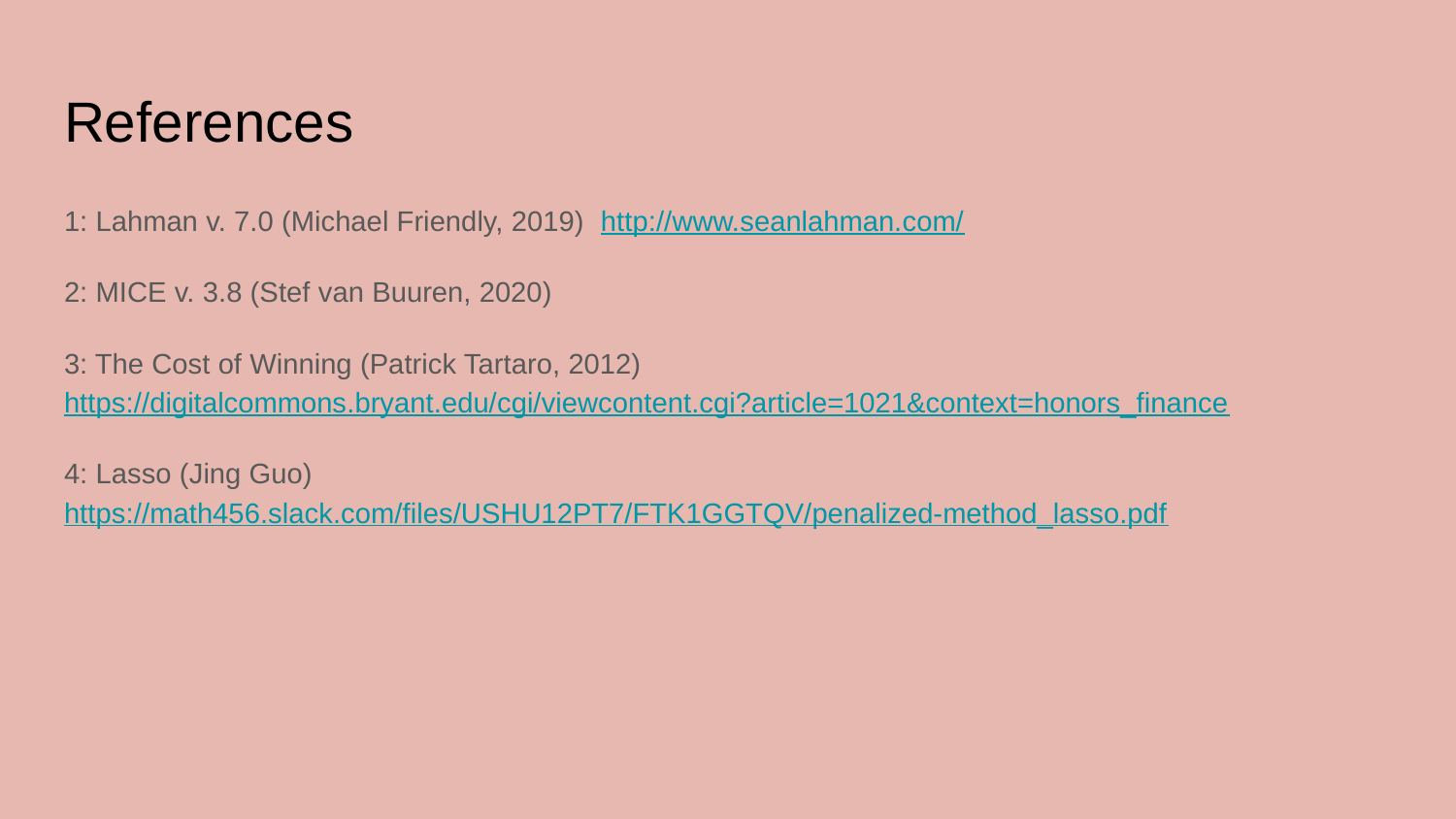

# References

1: Lahman v. 7.0 (Michael Friendly, 2019)  http://www.seanlahman.com/
2: MICE v. 3.8 (Stef van Buuren, 2020)
3: The Cost of Winning (Patrick Tartaro, 2012) https://digitalcommons.bryant.edu/cgi/viewcontent.cgi?article=1021&context=honors_finance
4: Lasso (Jing Guo) https://math456.slack.com/files/USHU12PT7/FTK1GGTQV/penalized-method_lasso.pdf